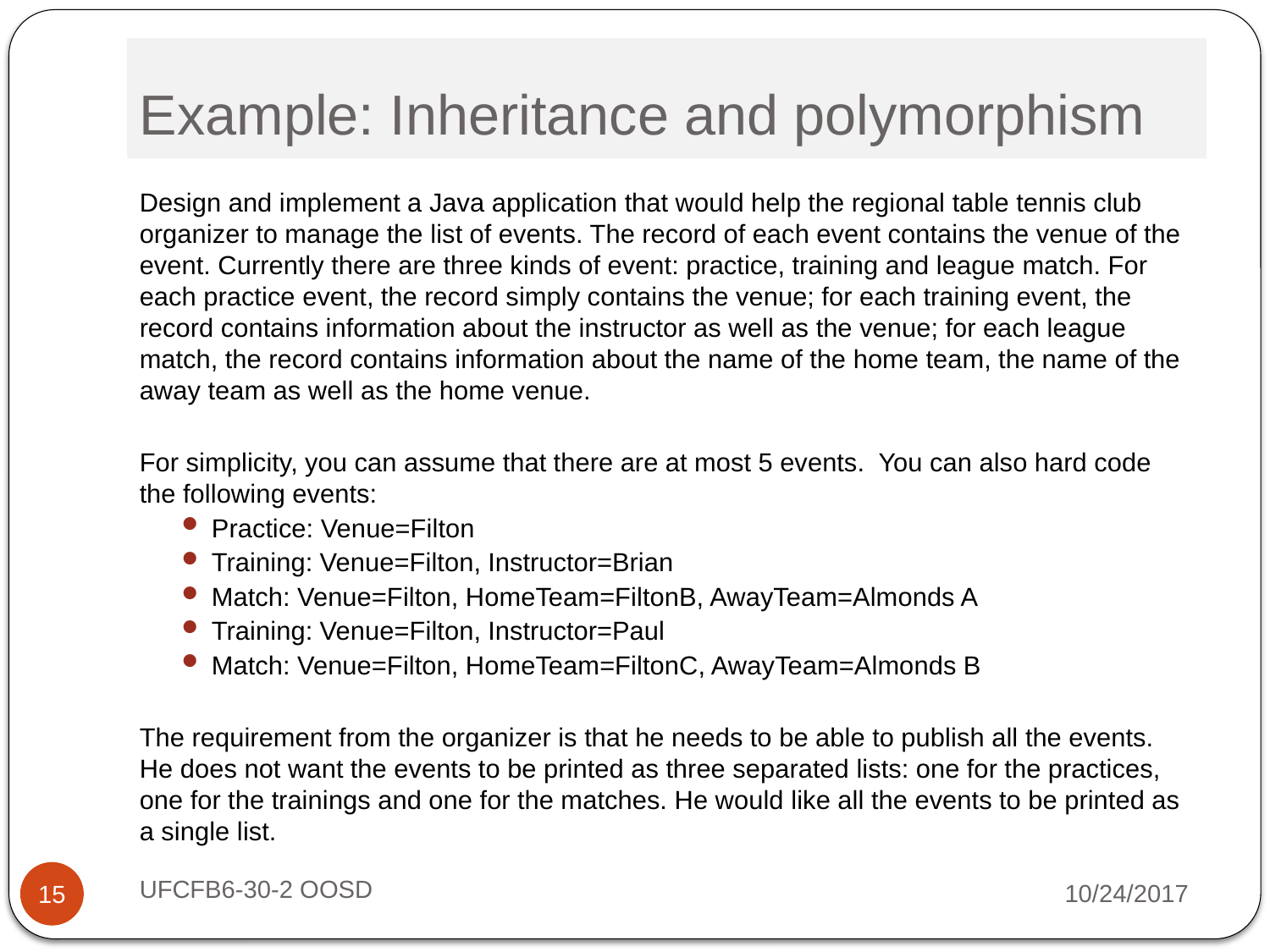

# Example: Inheritance and polymorphism
Design and implement a Java application that would help the regional table tennis club organizer to manage the list of events. The record of each event contains the venue of the event. Currently there are three kinds of event: practice, training and league match. For each practice event, the record simply contains the venue; for each training event, the record contains information about the instructor as well as the venue; for each league match, the record contains information about the name of the home team, the name of the away team as well as the home venue.

For simplicity, you can assume that there are at most 5 events.  You can also hard code the following events:
Practice: Venue=Filton
Training: Venue=Filton, Instructor=Brian
Match: Venue=Filton, HomeTeam=FiltonB, AwayTeam=Almonds A
Training: Venue=Filton, Instructor=Paul
Match: Venue=Filton, HomeTeam=FiltonC, AwayTeam=Almonds B

The requirement from the organizer is that he needs to be able to publish all the events. He does not want the events to be printed as three separated lists: one for the practices, one for the trainings and one for the matches. He would like all the events to be printed as a single list.
UFCFB6-30-2 OOSD
10/24/2017
15